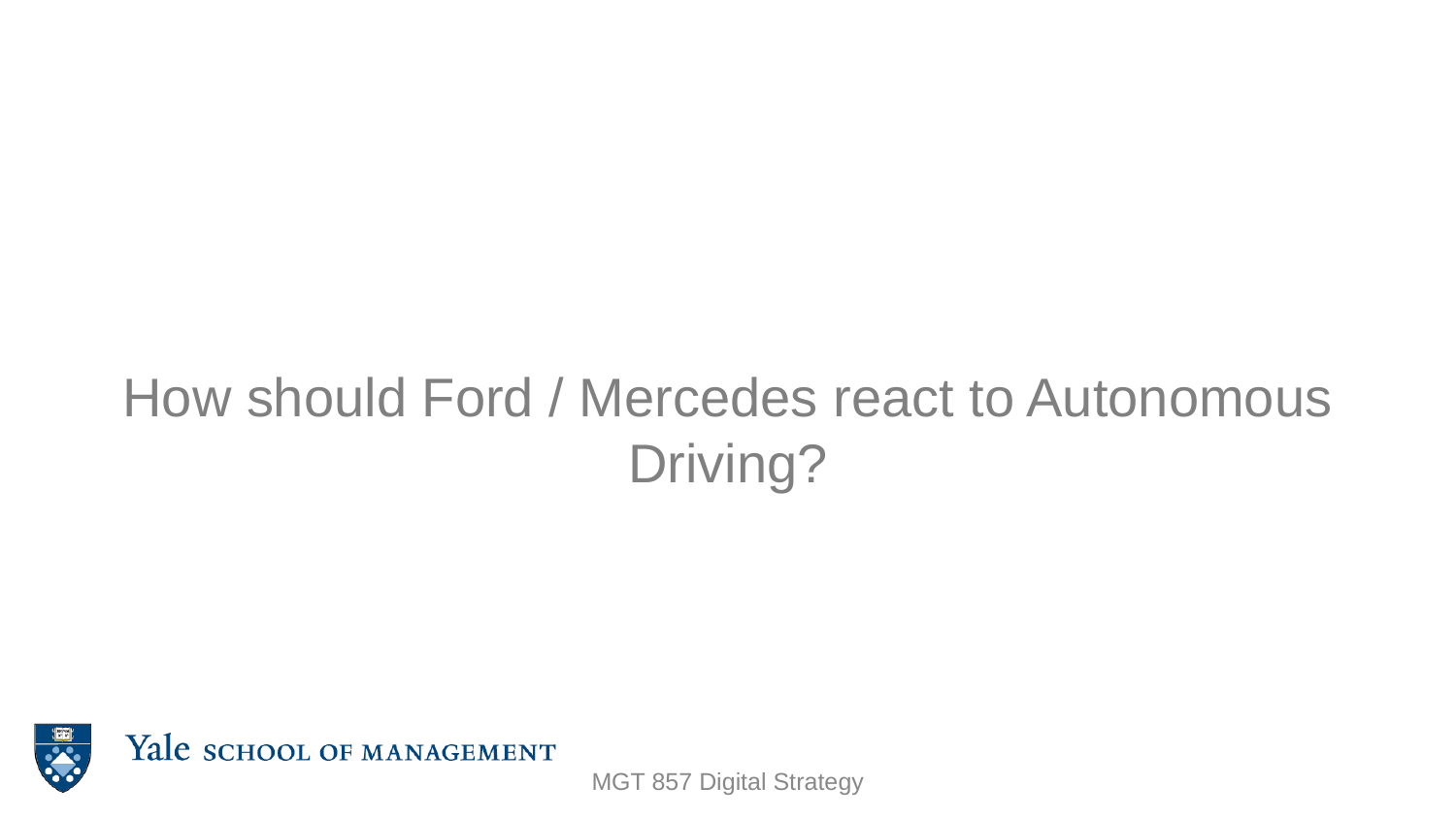

# How should Ford / Mercedes react to Autonomous Driving?
MGT 857 Digital Strategy
35